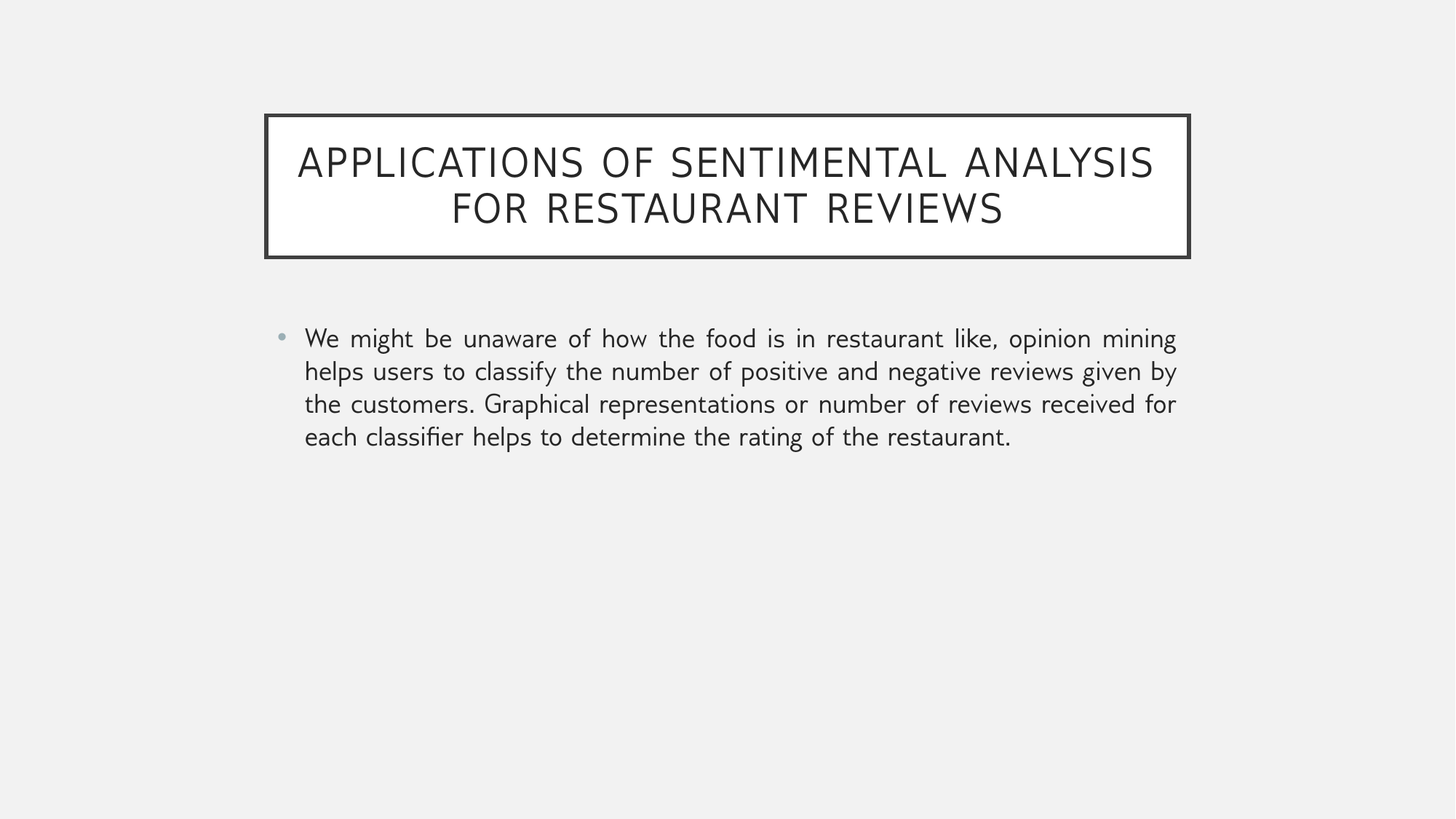

# APPLICATIONS OF SENTIMENTAL ANALYSIS FOR RESTAURANT REVIEWS
We might be unaware of how the food is in restaurant like, opinion mining helps users to classify the number of positive and negative reviews given by the customers. Graphical representations or number of reviews received for each classifier helps to determine the rating of the restaurant.